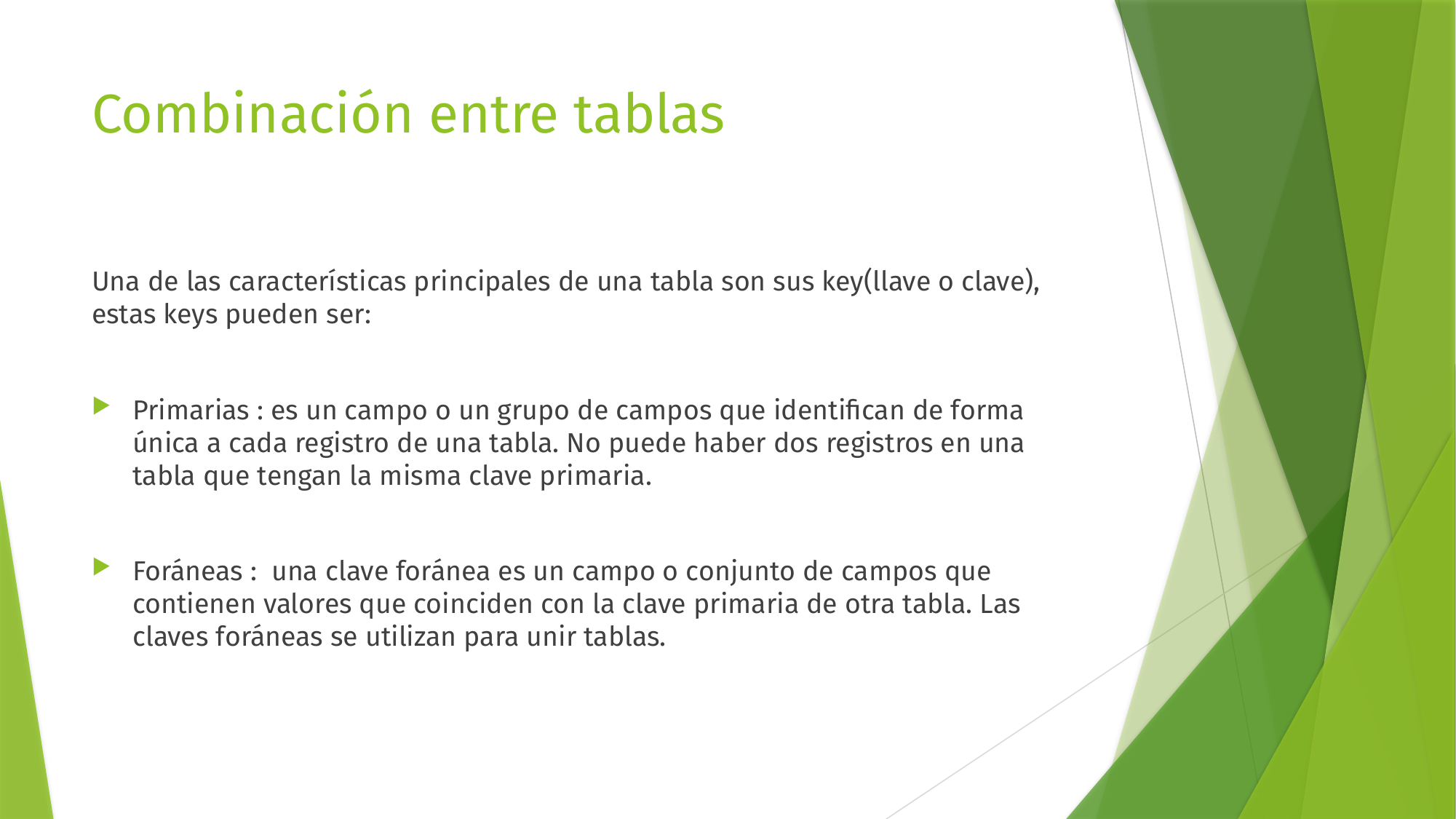

# Combinación entre tablas
Una de las características principales de una tabla son sus key(llave o clave), estas keys pueden ser:

Primarias : es un campo o un grupo de campos que identifican de forma única a cada registro de una tabla. No puede haber dos registros en una tabla que tengan la misma clave primaria.

Foráneas :  una clave foránea es un campo o conjunto de campos que contienen valores que coinciden con la clave primaria de otra tabla. Las claves foráneas se utilizan para unir tablas.